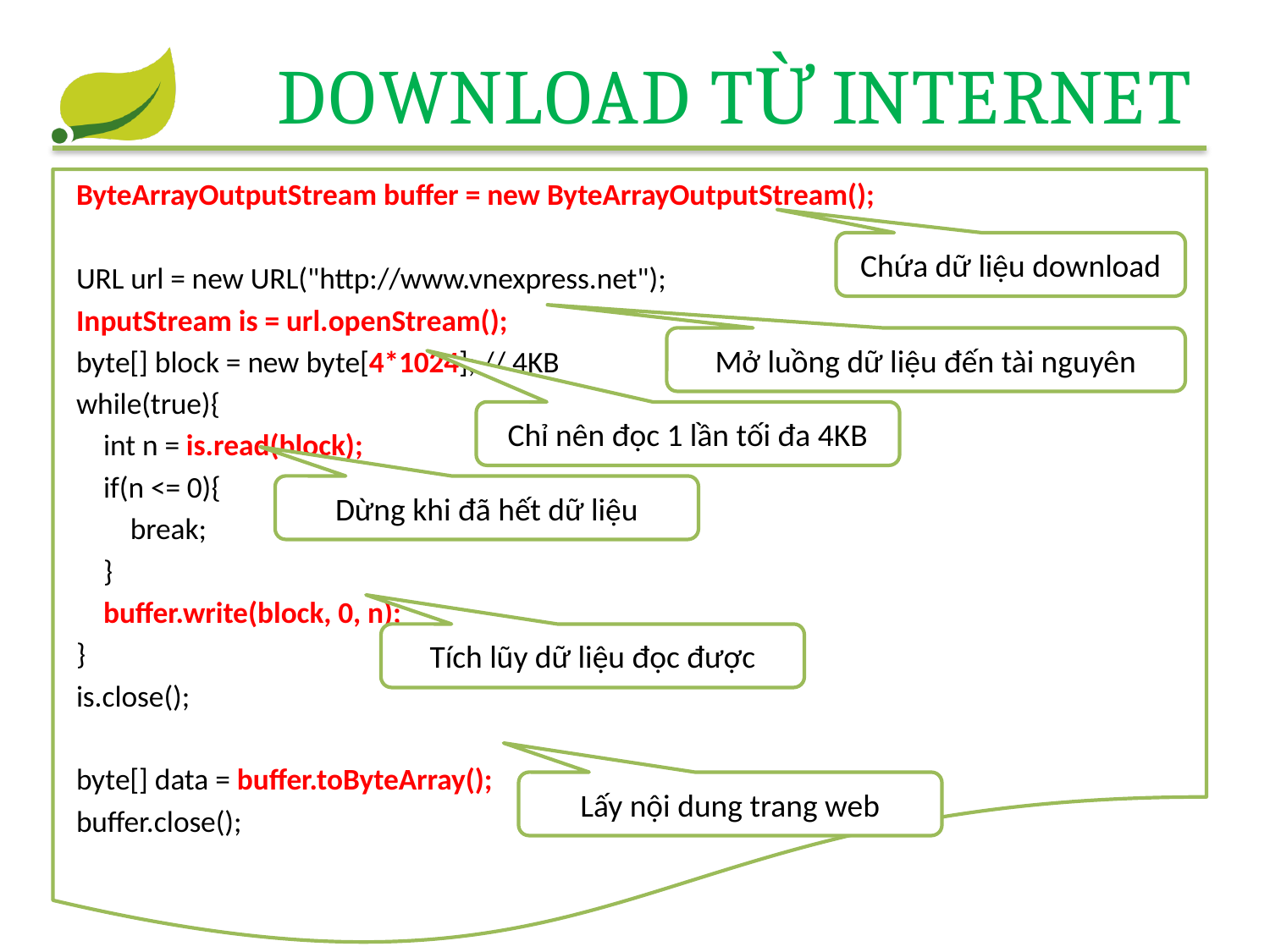

# Download từ Internet

ByteArrayOutputStream buffer = new ByteArrayOutputStream();

URL url = new URL("http://www.vnexpress.net");
InputStream is = url.openStream();
byte[] block = new byte[4*1024]; // 4KB
while(true){
    int n = is.read(block);
    if(n <= 0){
        break;
    }
    buffer.write(block, 0, n);
}
is.close();

byte[] data = buffer.toByteArray();
buffer.close();
Chứa dữ liệu download
Mở luồng dữ liệu đến tài nguyên
Chỉ nên đọc 1 lần tối đa 4KB
Dừng khi đã hết dữ liệu
Tích lũy dữ liệu đọc được
Lấy nội dung trang web